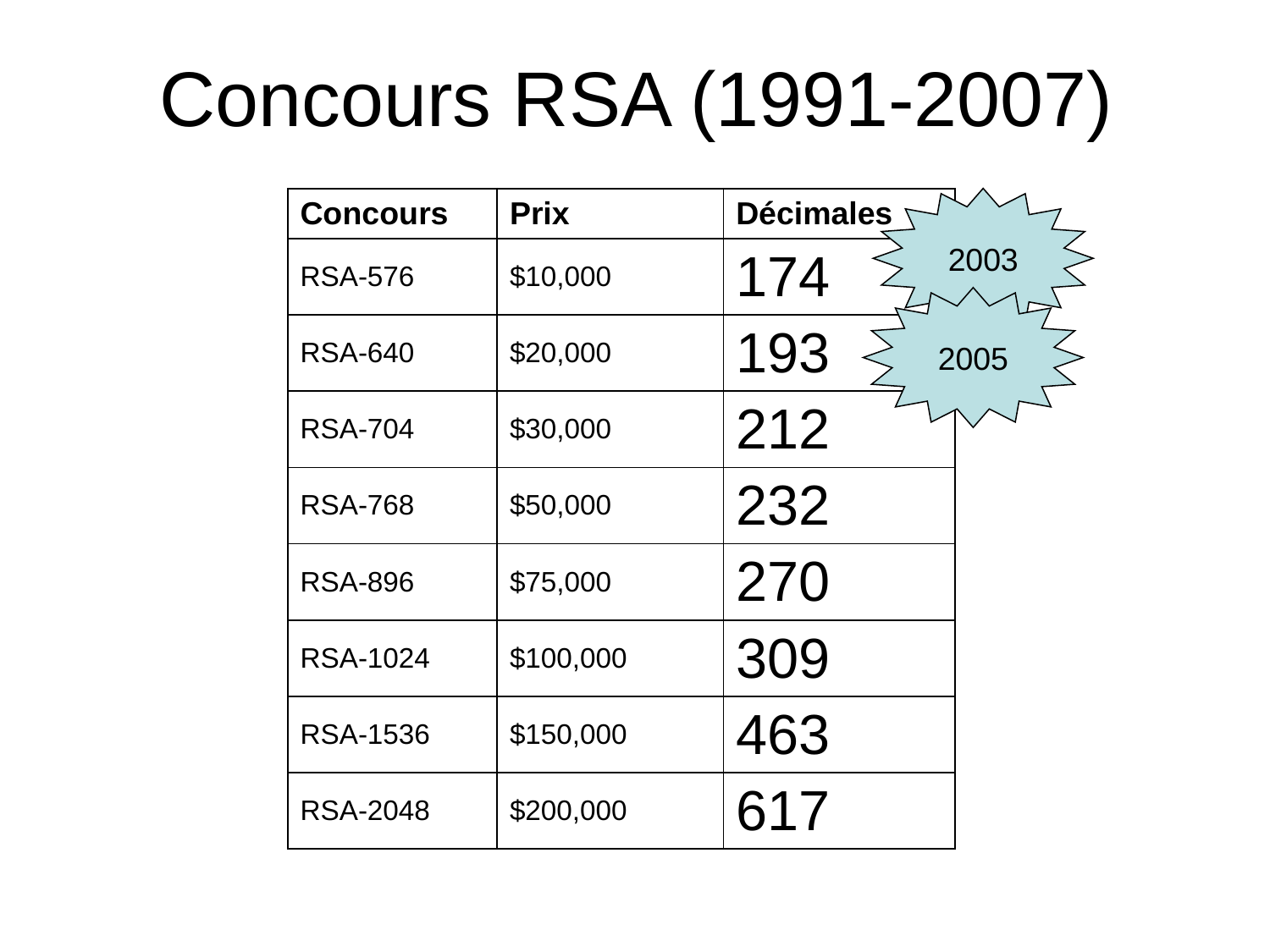

Concours RSA (1991-2007)
| Concours | Prix | Décimales |
| --- | --- | --- |
| RSA-576 | $10,000 | 174 |
| RSA-640 | $20,000 | 193 |
| RSA-704 | $30,000 | 212 |
| RSA-768 | $50,000 | 232 |
| RSA-896 | $75,000 | 270 |
| RSA-1024 | $100,000 | 309 |
| RSA-1536 | $150,000 | 463 |
| RSA-2048 | $200,000 | 617 |
2003
2005